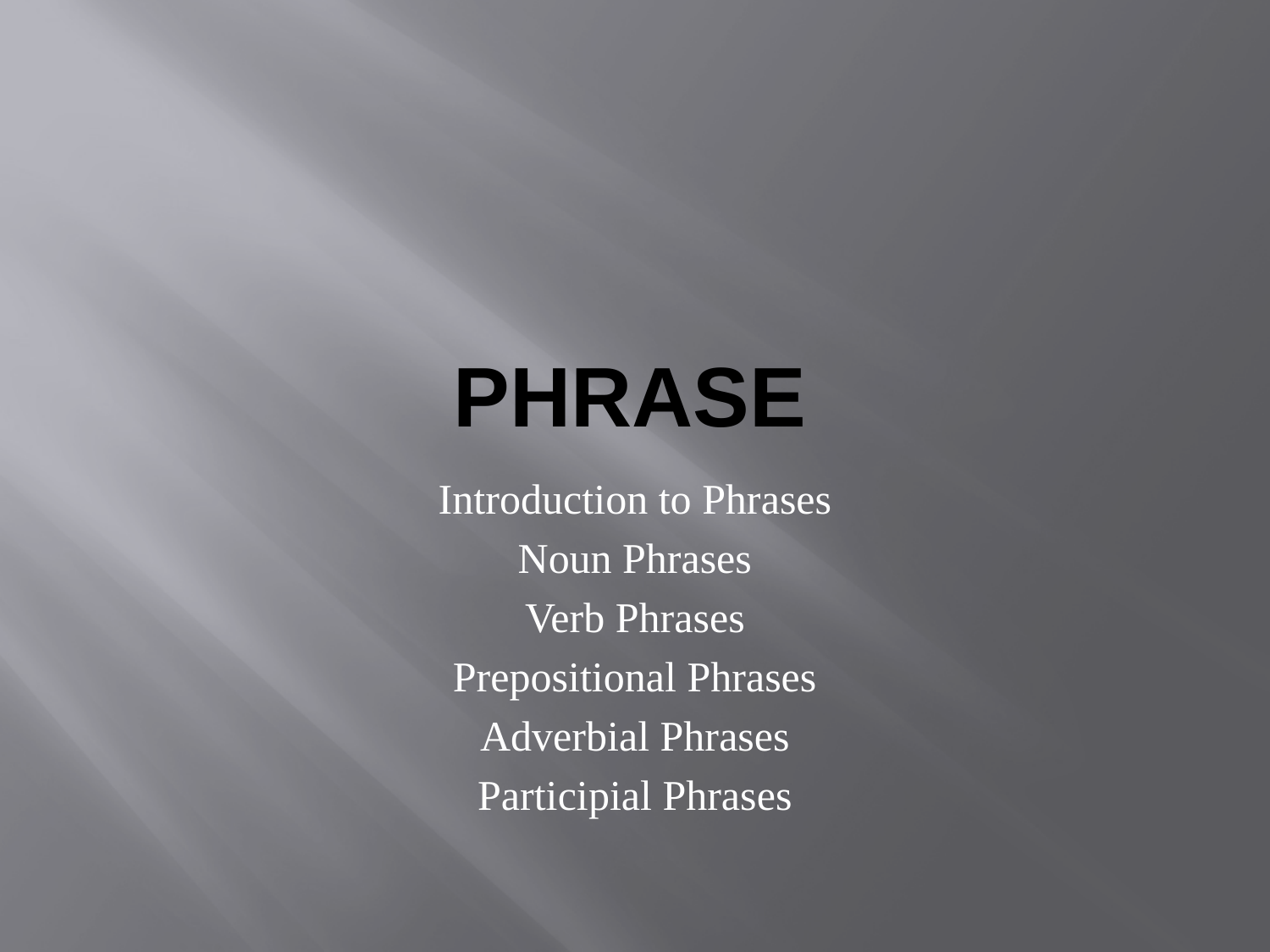

# Phrase
Introduction to Phrases
Noun Phrases
Verb Phrases
Prepositional Phrases
Adverbial Phrases
Participial Phrases